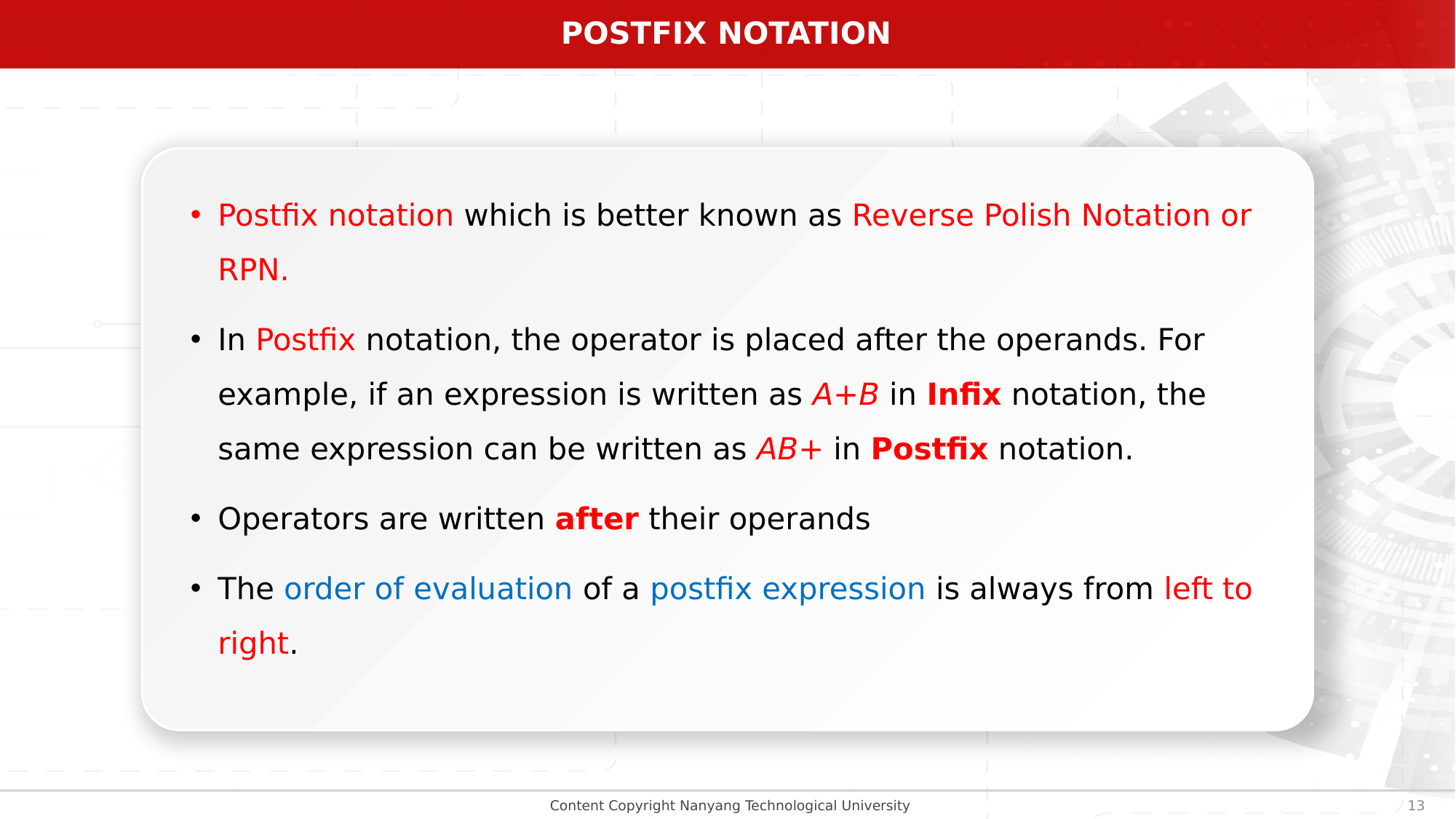

# Postfix Notation
Postfix notation which is better known as Reverse Polish Notation or RPN.
In Postfix notation, the operator is placed after the operands. For example, if an expression is written as A+B in Infix notation, the same expression can be written as AB+ in Postfix notation.
Operators are written after their operands
The order of evaluation of a postfix expression is always from left to right.